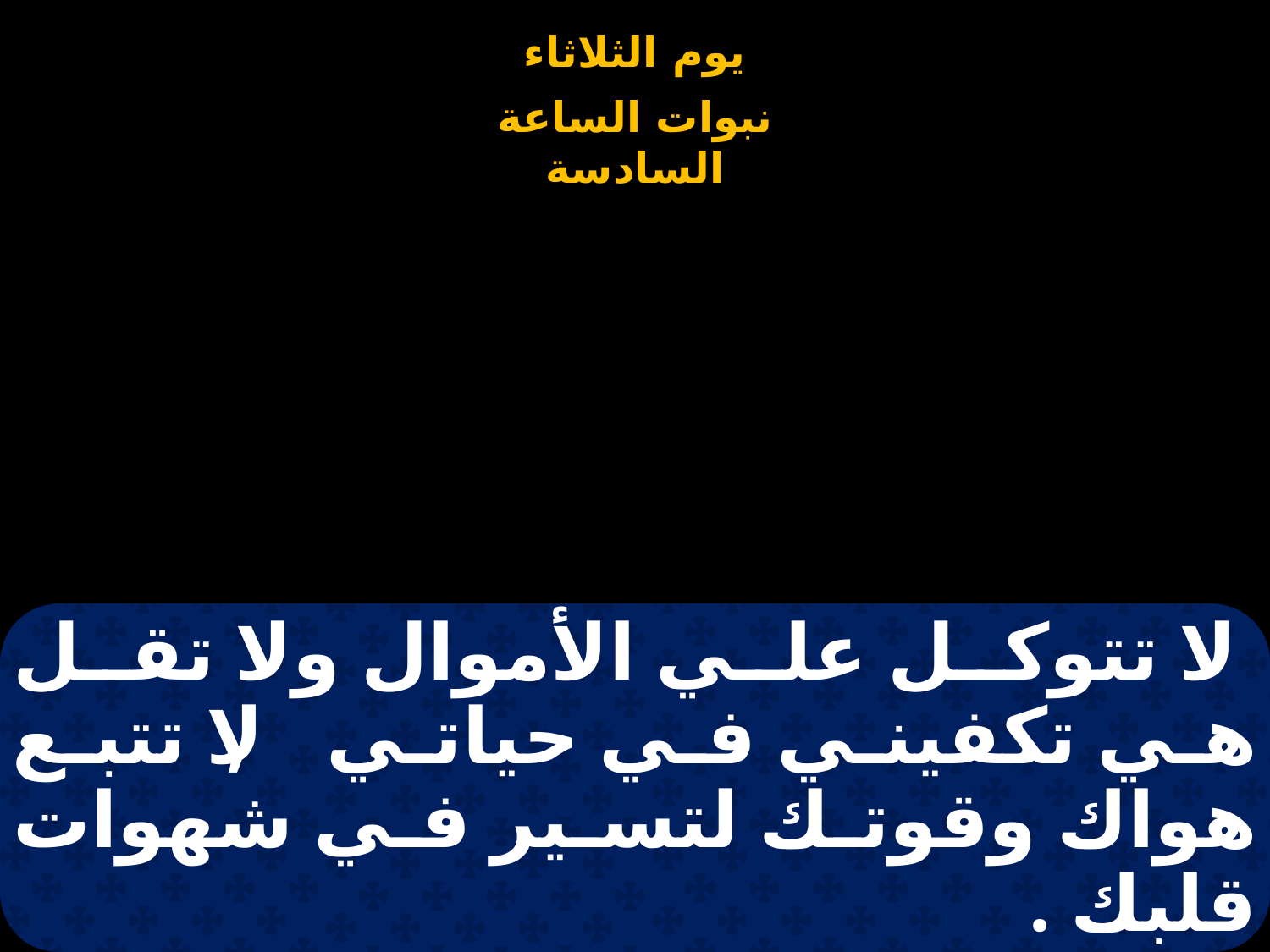

# لا تتوكل علي الأموال ولا تقل هي تكفيني في حياتي , لا تتبع هواك وقوتك لتسير في شهوات قلبك .